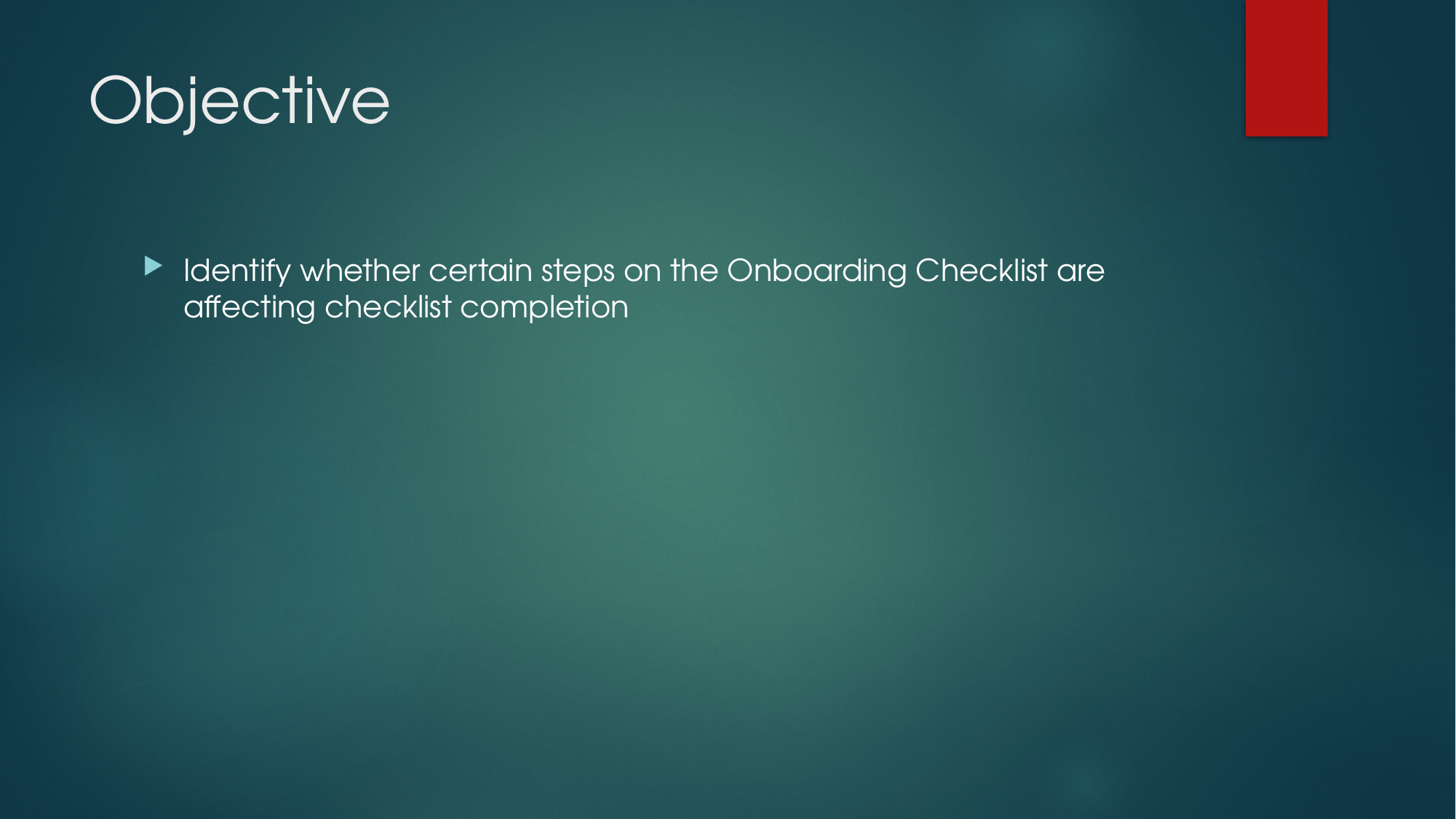

# Objective
Identify whether certain steps on the Onboarding Checklist are affecting checklist completion